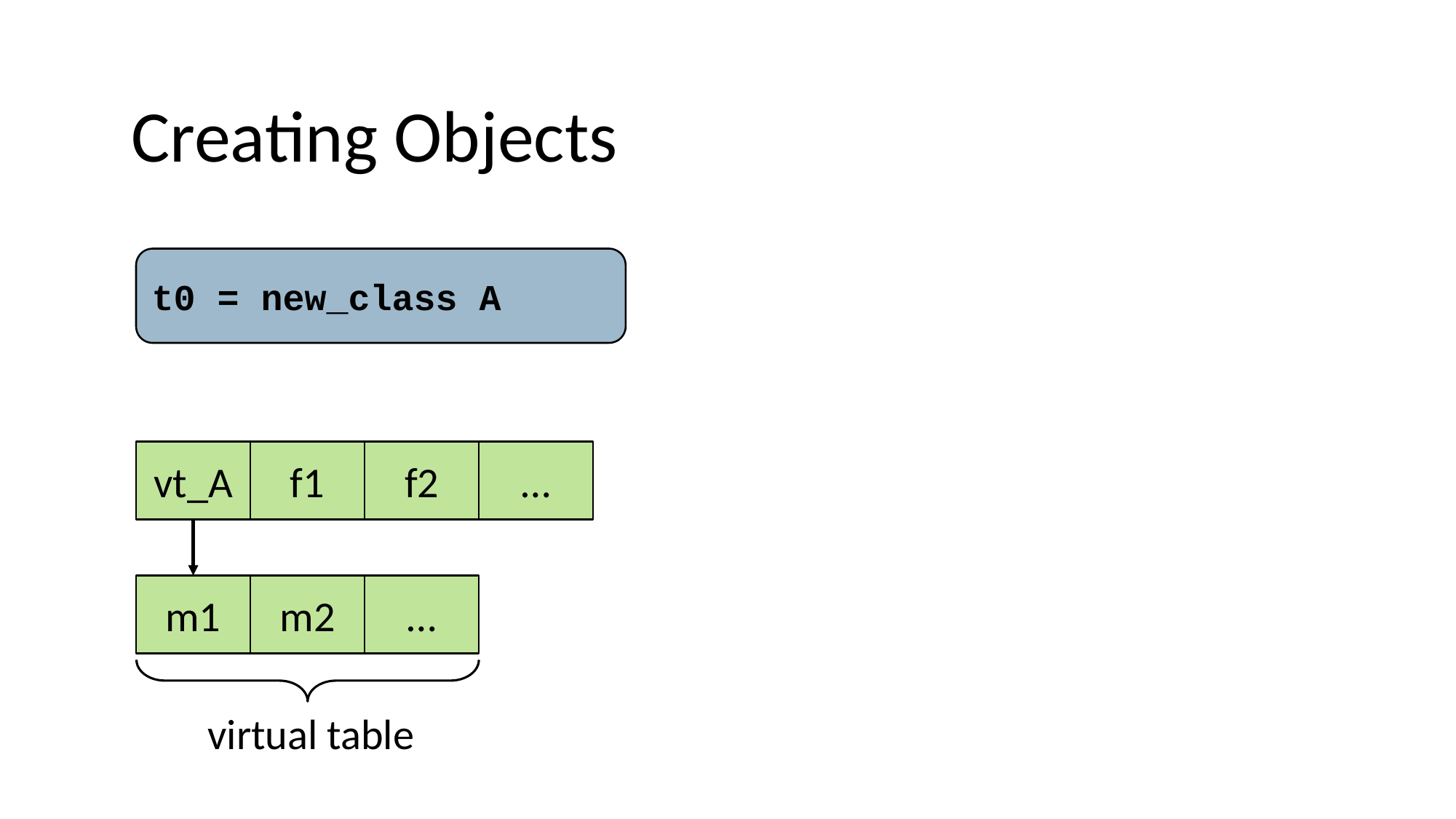

Creating Objects
t0 = new_class A
vt_A
f1
f2
…

m1
m2
…
virtual table